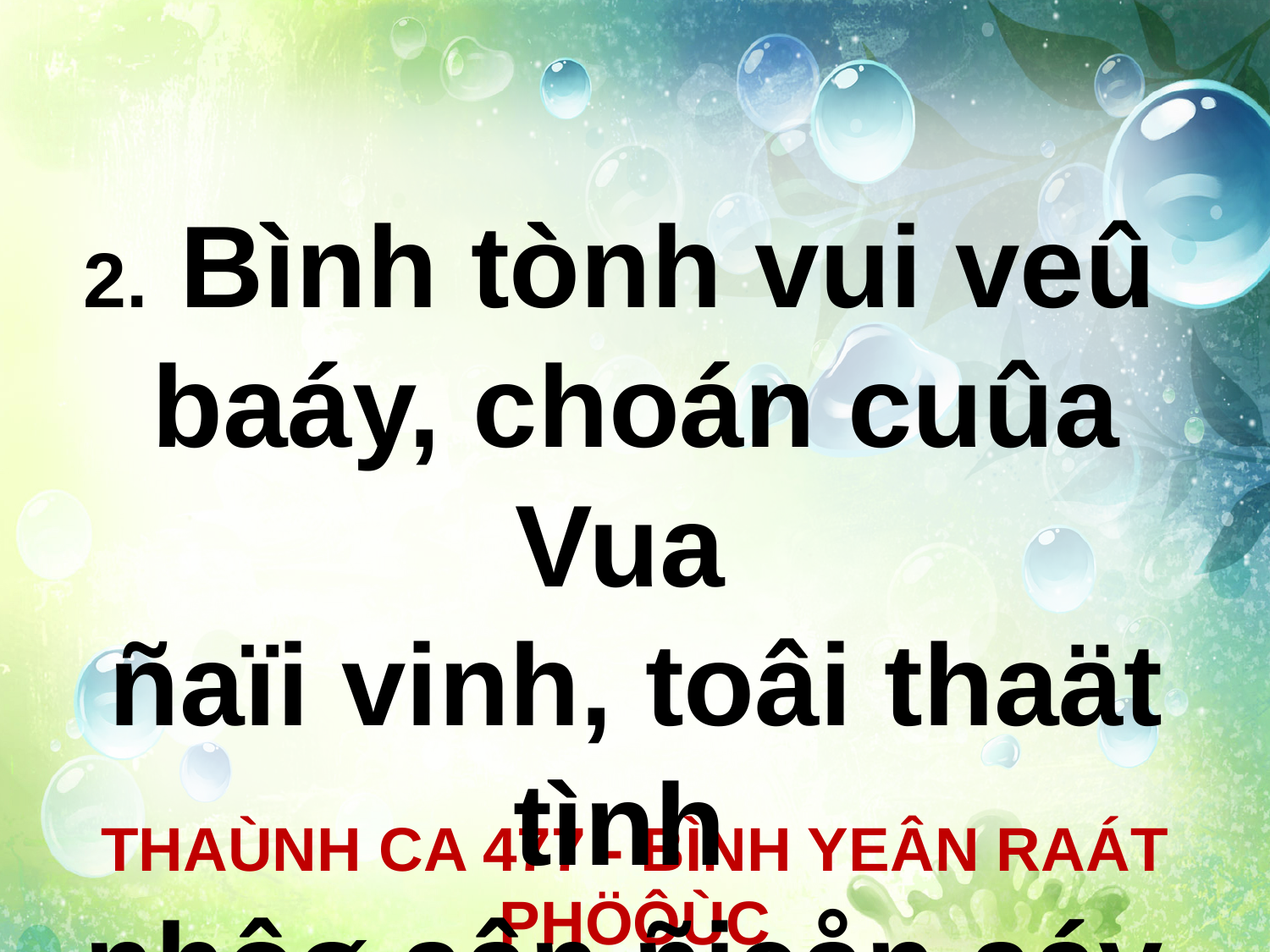

2. Bình tònh vui veû
baáy, choán cuûa Vua
ñaïi vinh, toâi thaät tình
nhôø aân ñieån aáy.
THAÙNH CA 477 - BÌNH YEÂN RAÁT PHÖÔÙC